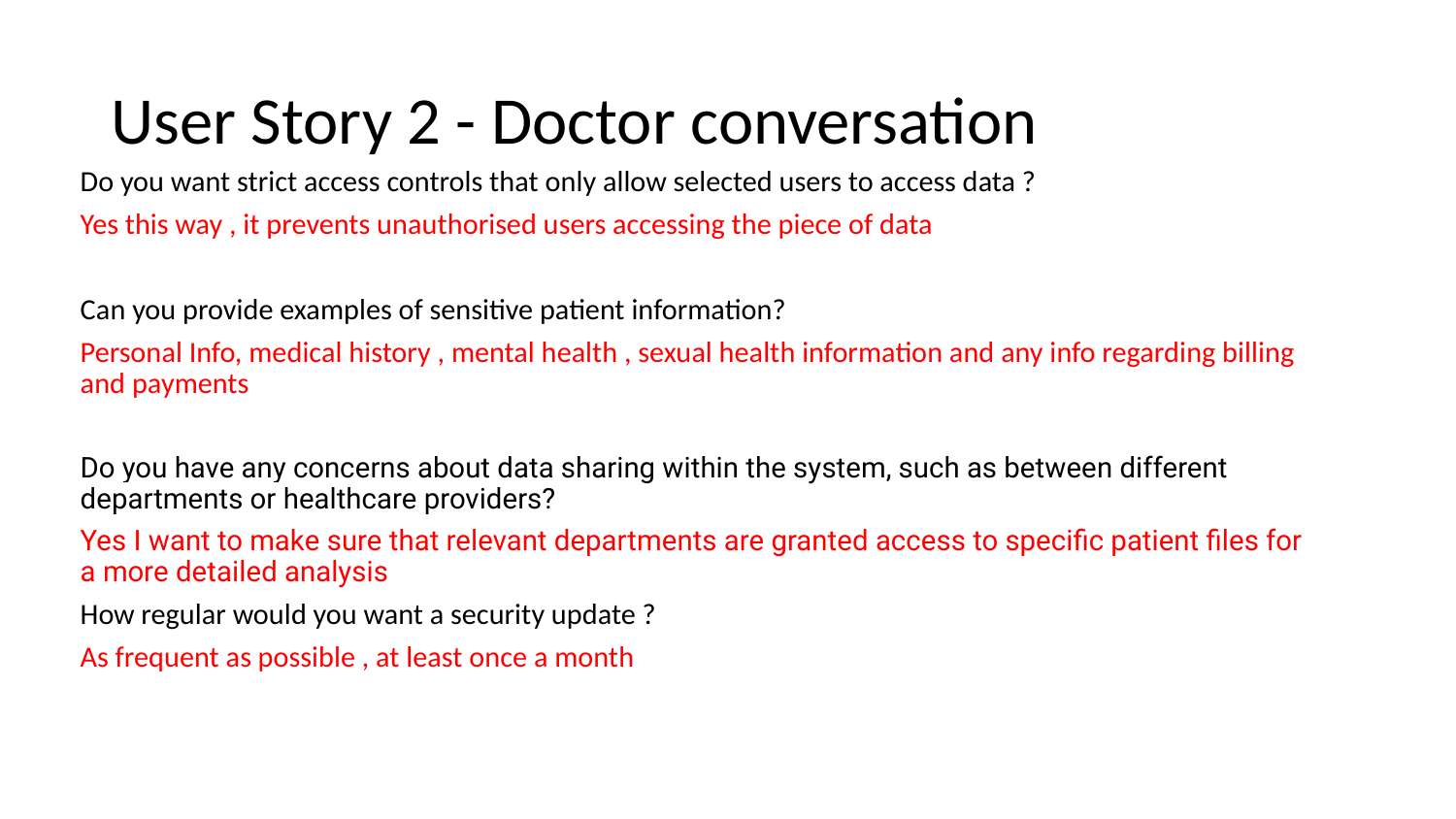

# User Story 2 - Doctor conversation
Do you want strict access controls that only allow selected users to access data ?
Yes this way , it prevents unauthorised users accessing the piece of data

Can you provide examples of sensitive patient information?
Personal Info, medical history , mental health , sexual health information and any info regarding billing and payments

Do you have any concerns about data sharing within the system, such as between different departments or healthcare providers?
Yes I want to make sure that relevant departments are granted access to specific patient files for a more detailed analysis
How regular would you want a security update ?
As frequent as possible , at least once a month